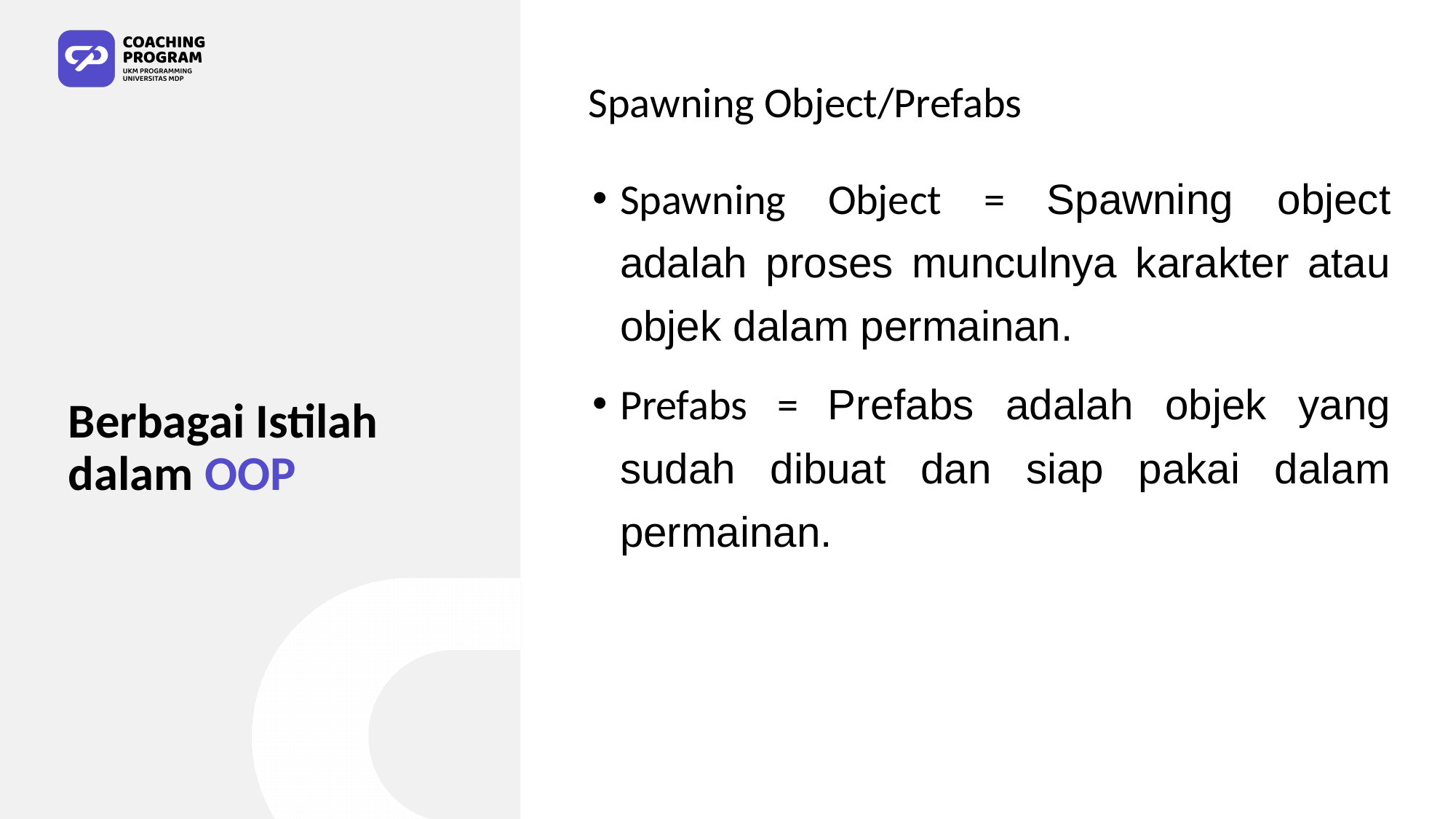

Spawning Object/Prefabs
Spawning Object = Spawning object adalah proses munculnya karakter atau objek dalam permainan.
Prefabs = Prefabs adalah objek yang sudah dibuat dan siap pakai dalam permainan.
# Berbagai Istilah dalam OOP